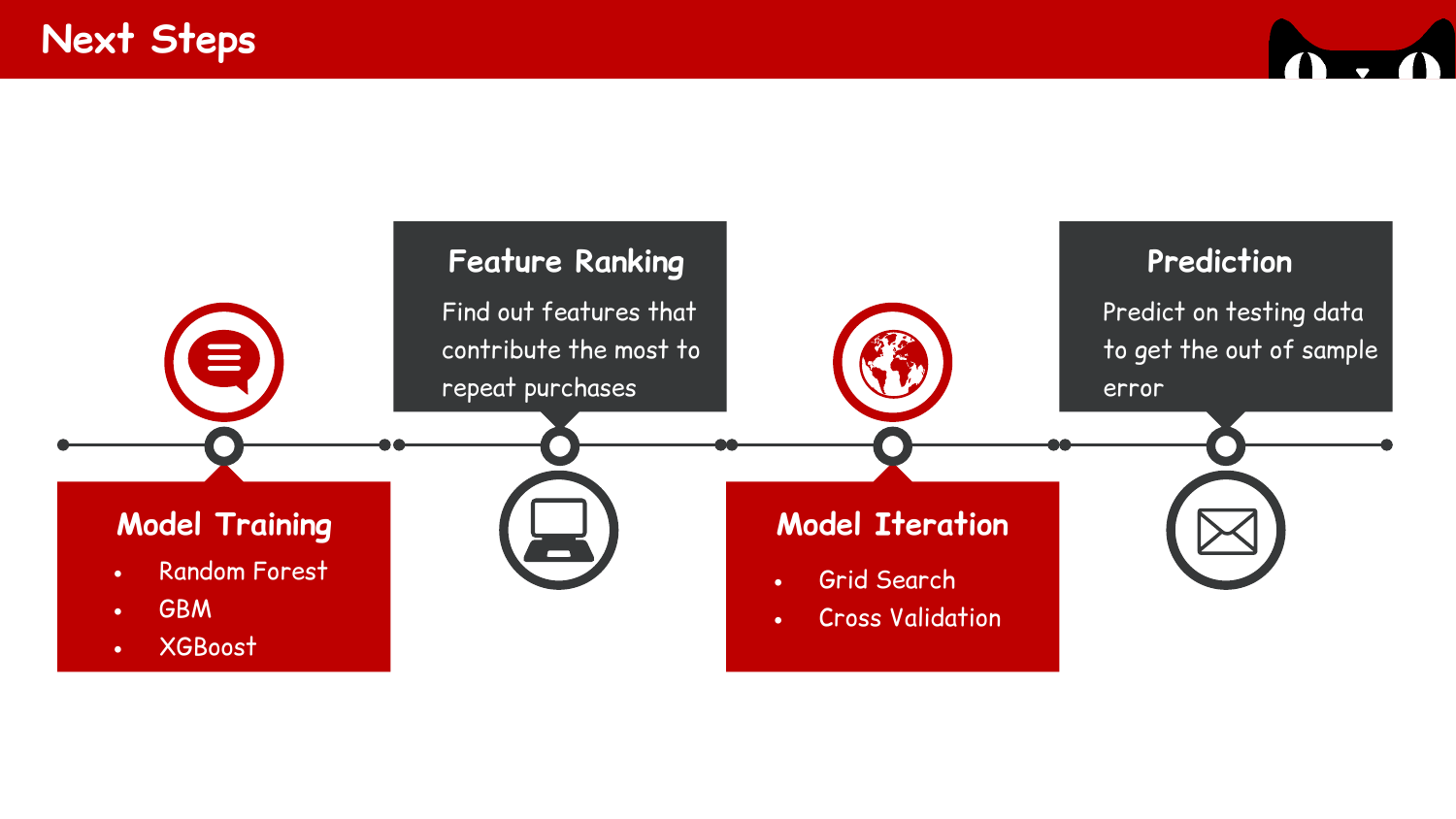

Goal and Hypothesis
Next Steps

Prediction
Predict on testing data to get the out of sample error
Feature Ranking
Find out features that contribute the most to repeat purchases

Model Training
Random Forest
GBM
XGBoost
Model Iteration
Grid Search
Cross Validation